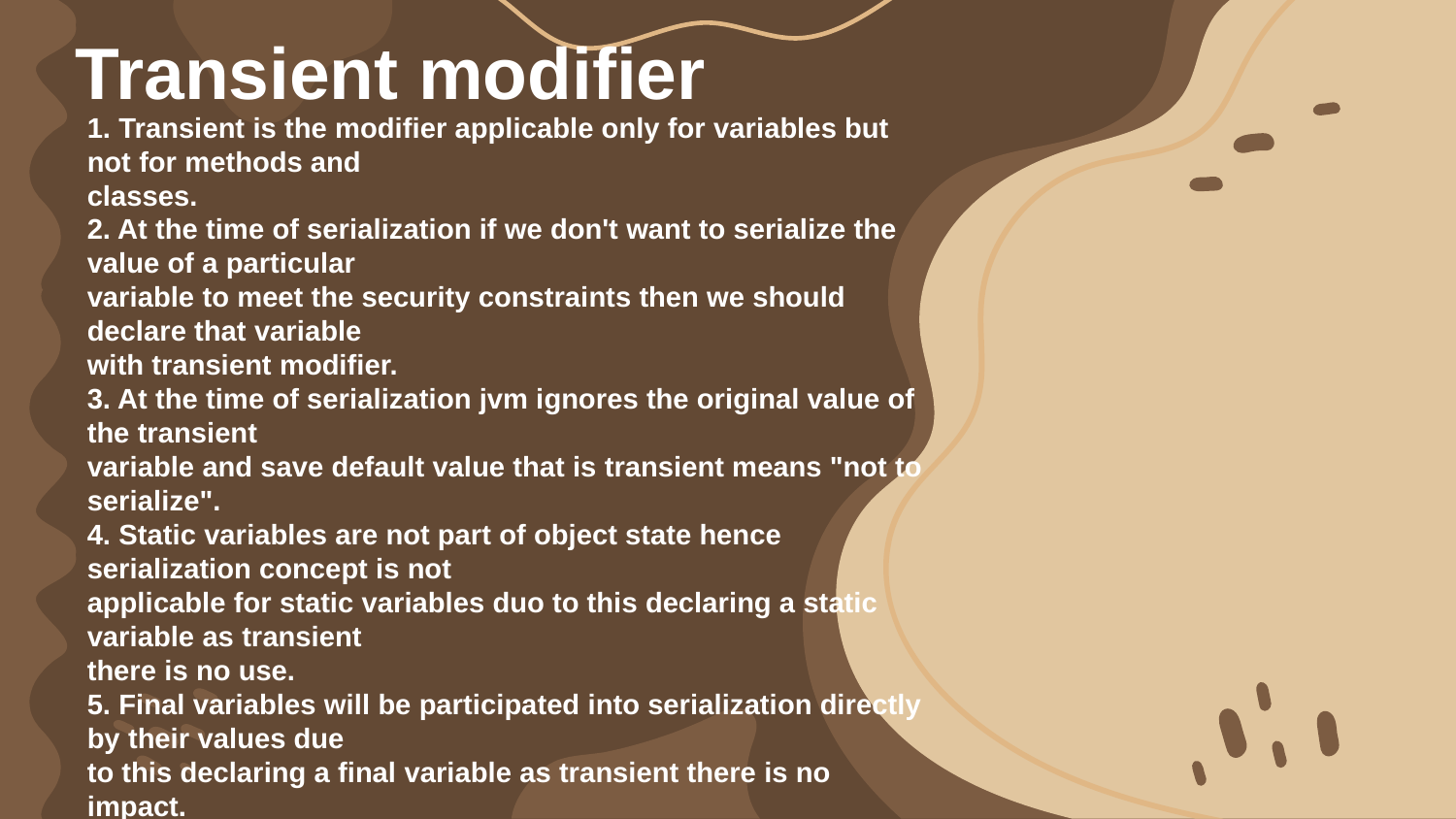

# Transient modifier
1. Transient is the modifier applicable only for variables but not for methods and
classes.
2. At the time of serialization if we don't want to serialize the value of a particular
variable to meet the security constraints then we should declare that variable
with transient modifier.
3. At the time of serialization jvm ignores the original value of the transient
variable and save default value that is transient means "not to serialize".
4. Static variables are not part of object state hence serialization concept is not
applicable for static variables duo to this declaring a static variable as transient
there is no use.
5. Final variables will be participated into serialization directly by their values due
to this declaring a final variable as transient there is no impact.
156